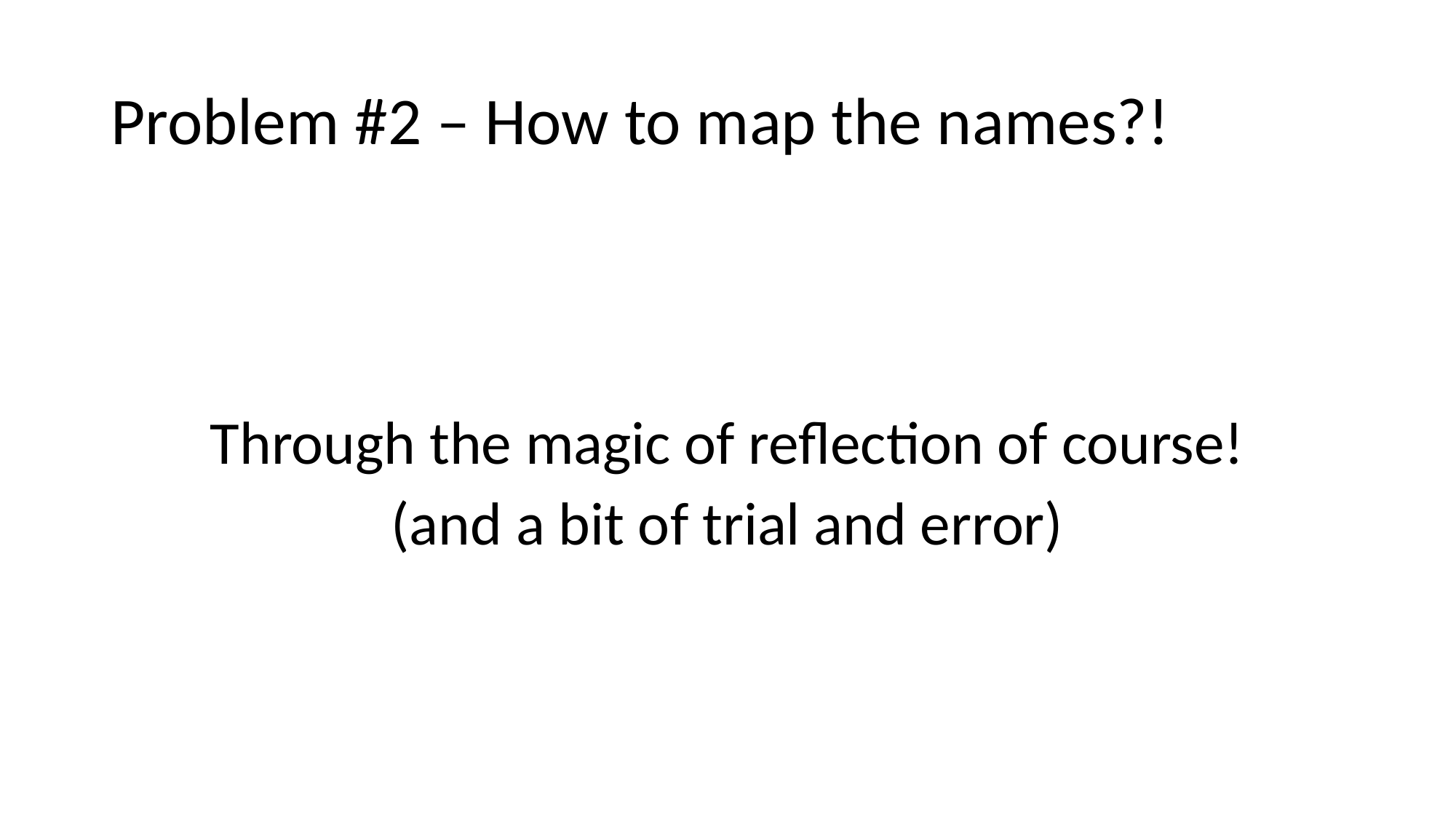

# Problem #2 – How to map the names?!

Through the magic of reflection of course!
(and a bit of trial and error)